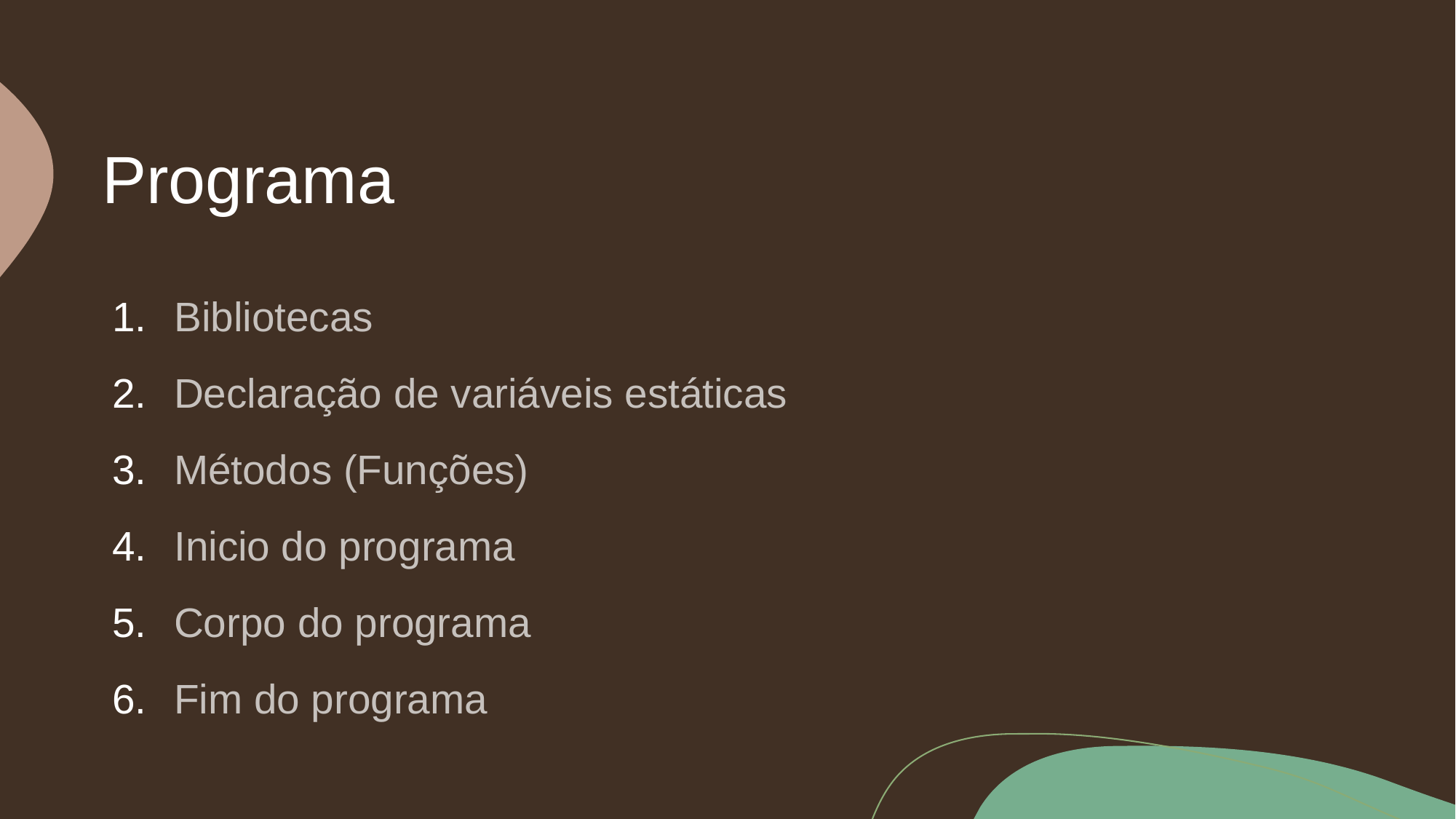

# Programa
Bibliotecas
Declaração de variáveis estáticas
Métodos (Funções)
Inicio do programa
Corpo do programa
Fim do programa